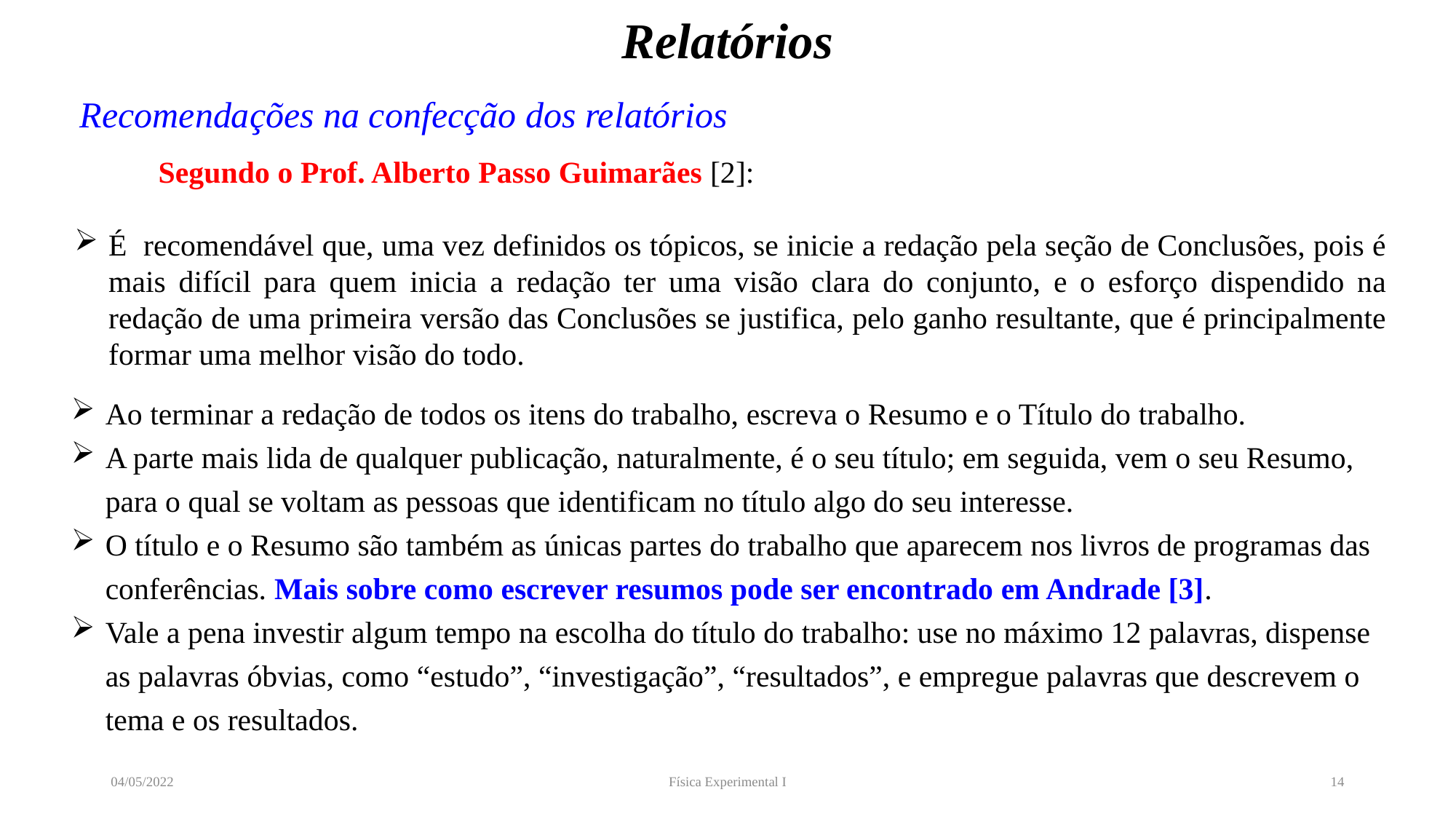

# Relatórios
Recomendações na confecção dos relatórios
           Segundo o Prof. Alberto Passo Guimarães [2]:

É  recomendável que, uma vez definidos os tópicos, se inicie a redação pela seção de Conclusões, pois é mais difícil para quem inicia a redação ter uma visão clara do conjunto, e o esforço dispendido na redação de uma primeira versão das Conclusões se justifica, pelo ganho resultante, que é principalmente formar uma melhor visão do todo.

Ao terminar a redação de todos os itens do trabalho, escreva o Resumo e o Título do trabalho.
A parte mais lida de qualquer publicação, naturalmente, é o seu título; em seguida, vem o seu Resumo, para o qual se voltam as pessoas que identificam no título algo do seu interesse.
O título e o Resumo são também as únicas partes do trabalho que aparecem nos livros de programas das conferências. Mais sobre como escrever resumos pode ser encontrado em Andrade [3].
Vale a pena investir algum tempo na escolha do título do trabalho: use no máximo 12 palavras, dispense as palavras óbvias, como “estudo”, “investigação”, “resultados”, e empregue palavras que descrevem o tema e os resultados.
04/05/2022
Física Experimental I
14